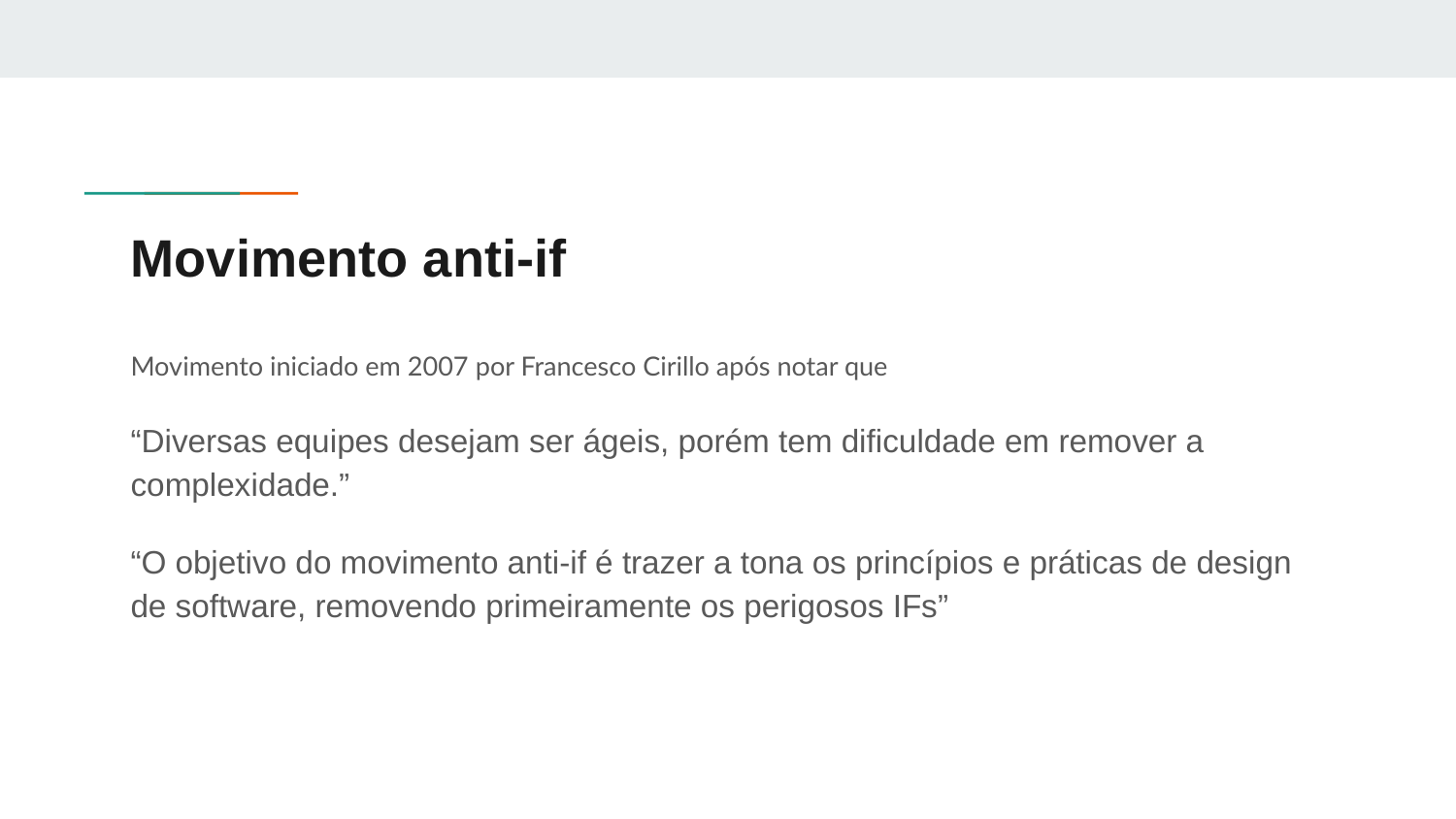

# Movimento anti-if
Movimento iniciado em 2007 por Francesco Cirillo após notar que
“Diversas equipes desejam ser ágeis, porém tem dificuldade em remover a complexidade.”
“O objetivo do movimento anti-if é trazer a tona os princípios e práticas de design de software, removendo primeiramente os perigosos IFs”